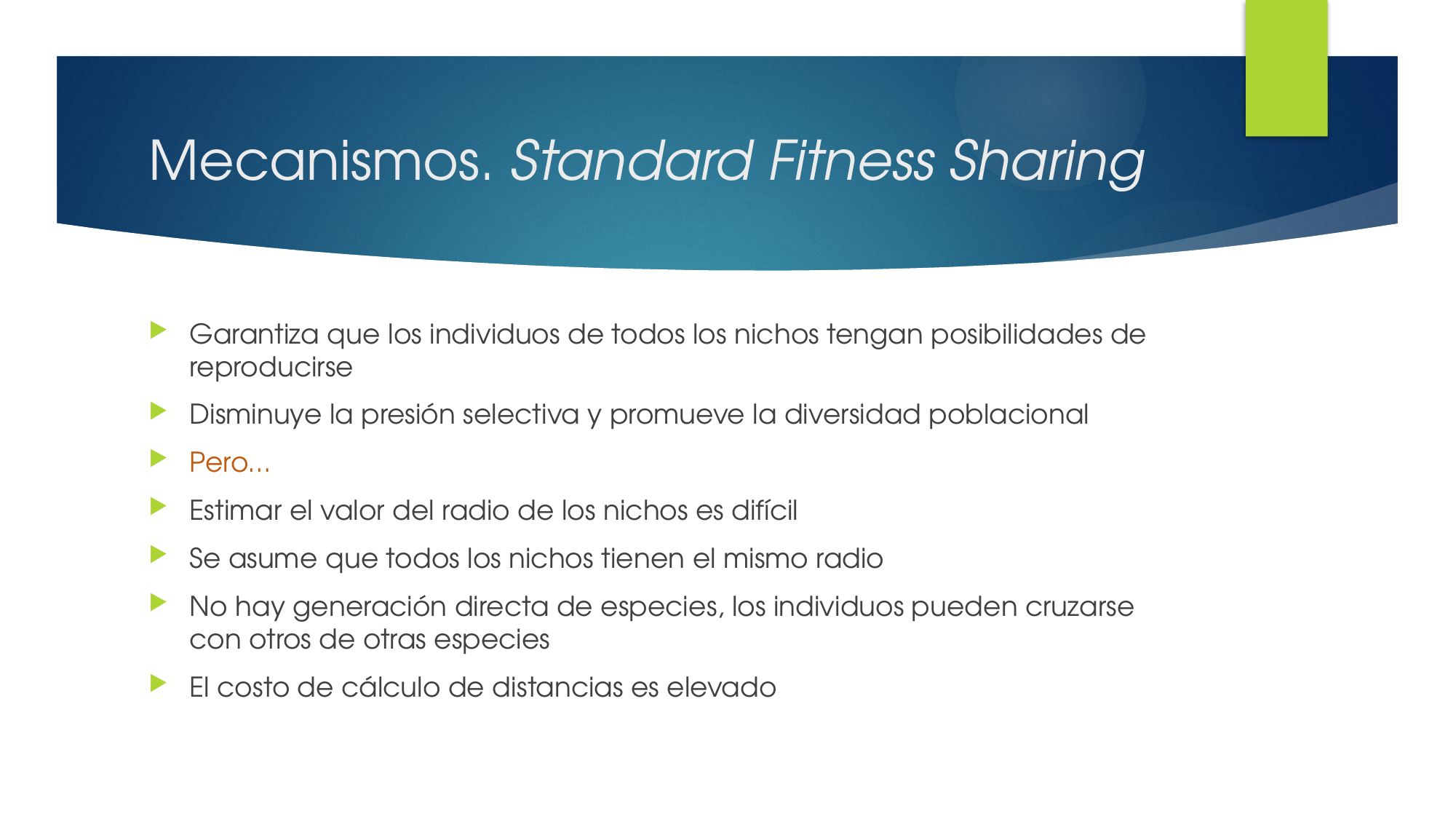

# Mecanismos. Standard Fitness Sharing
Garantiza que los individuos de todos los nichos tengan posibilidades de reproducirse
Disminuye la presión selectiva y promueve la diversidad poblacional
Pero…
Estimar el valor del radio de los nichos es difícil
Se asume que todos los nichos tienen el mismo radio
No hay generación directa de especies, los individuos pueden cruzarse con otros de otras especies
El costo de cálculo de distancias es elevado